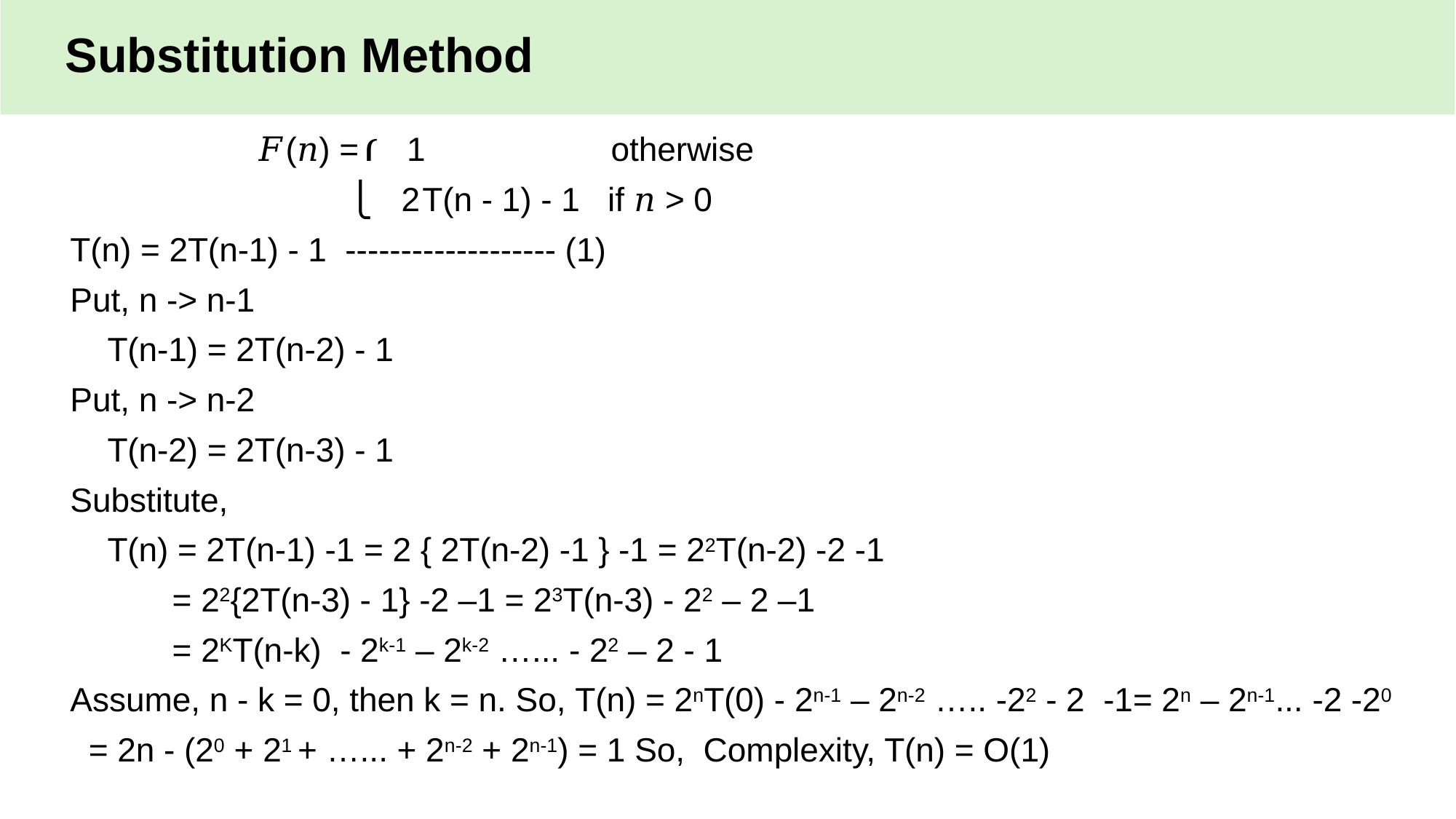

# Substitution Method
                       𝐹(𝑛) =⎧   1                    otherwise
                                 ⎩   2 T(n - 1) - 1   if 𝑛 > 0
   T(n) = 2T(n-1) - 1  ------------------- (1)
   Put, n -> n-1
       T(n-1) = 2T(n-2) - 1
   Put, n -> n-2
       T(n-2) = 2T(n-3) - 1
   Substitute,
       T(n) = 2T(n-1) -1 = 2 { 2T(n-2) -1 } -1 = 22T(n-2) -2 -1
              = 22{2T(n-3) - 1} -2 –1 = 23T(n-3) - 22 – 2 –1
              = 2KT(n-k)  - 2k-1 – 2k-2 …... - 22 – 2 - 1
   Assume, n - k = 0, then k = n. So, T(n) = 2nT(0) - 2n-1 – 2n-2 ….. -22 - 2  -1= 2n – 2n-1... -2 -20
     = 2n - (20 + 21 + …... + 2n-2 + 2n-1) = 1 So,  Complexity, T(n) = O(1)